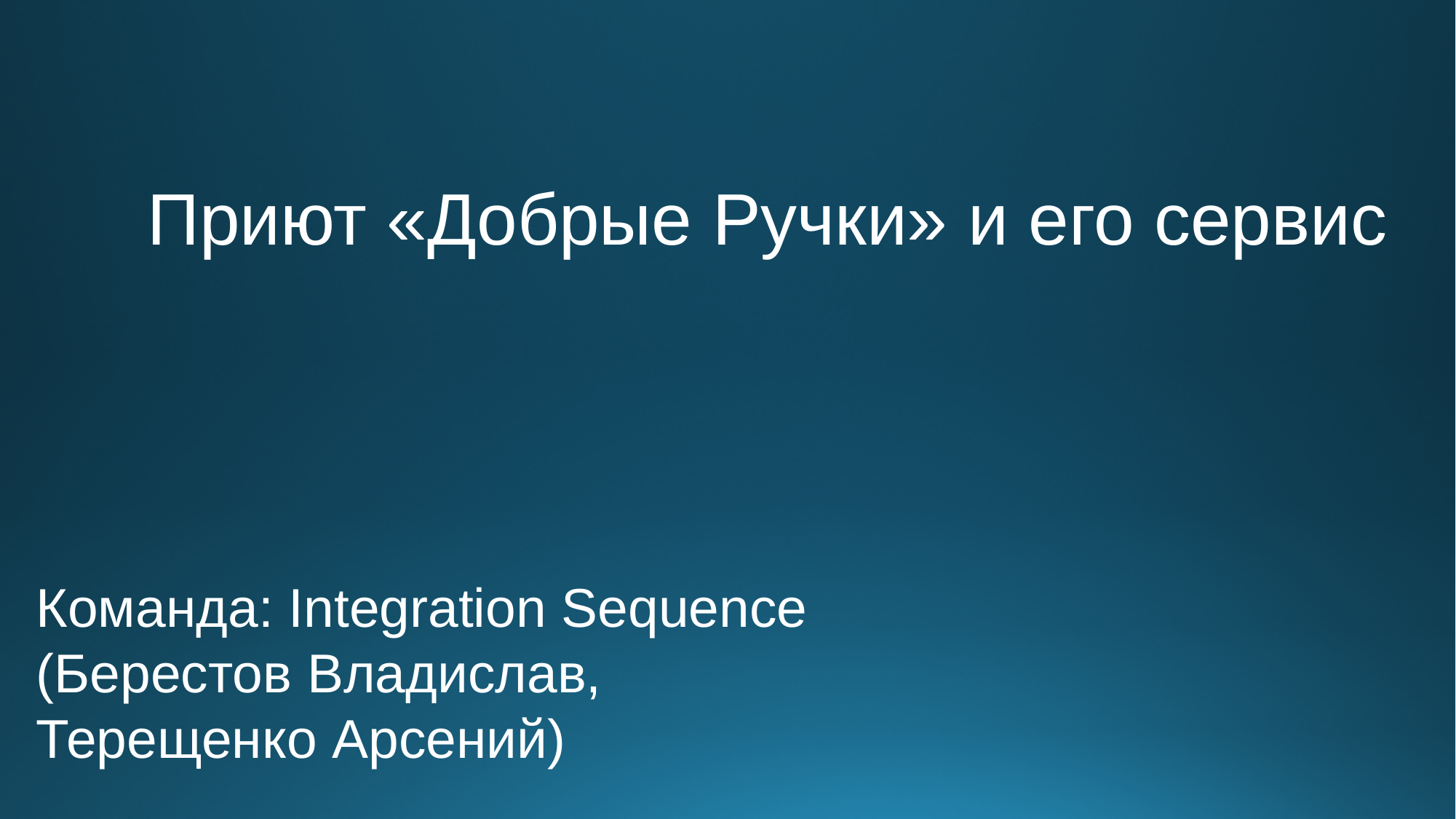

Приют «Добрые Ручки» и его сервис
Команда: Integration Sequence
(Берестов Владислав,
Терещенко Арсений)